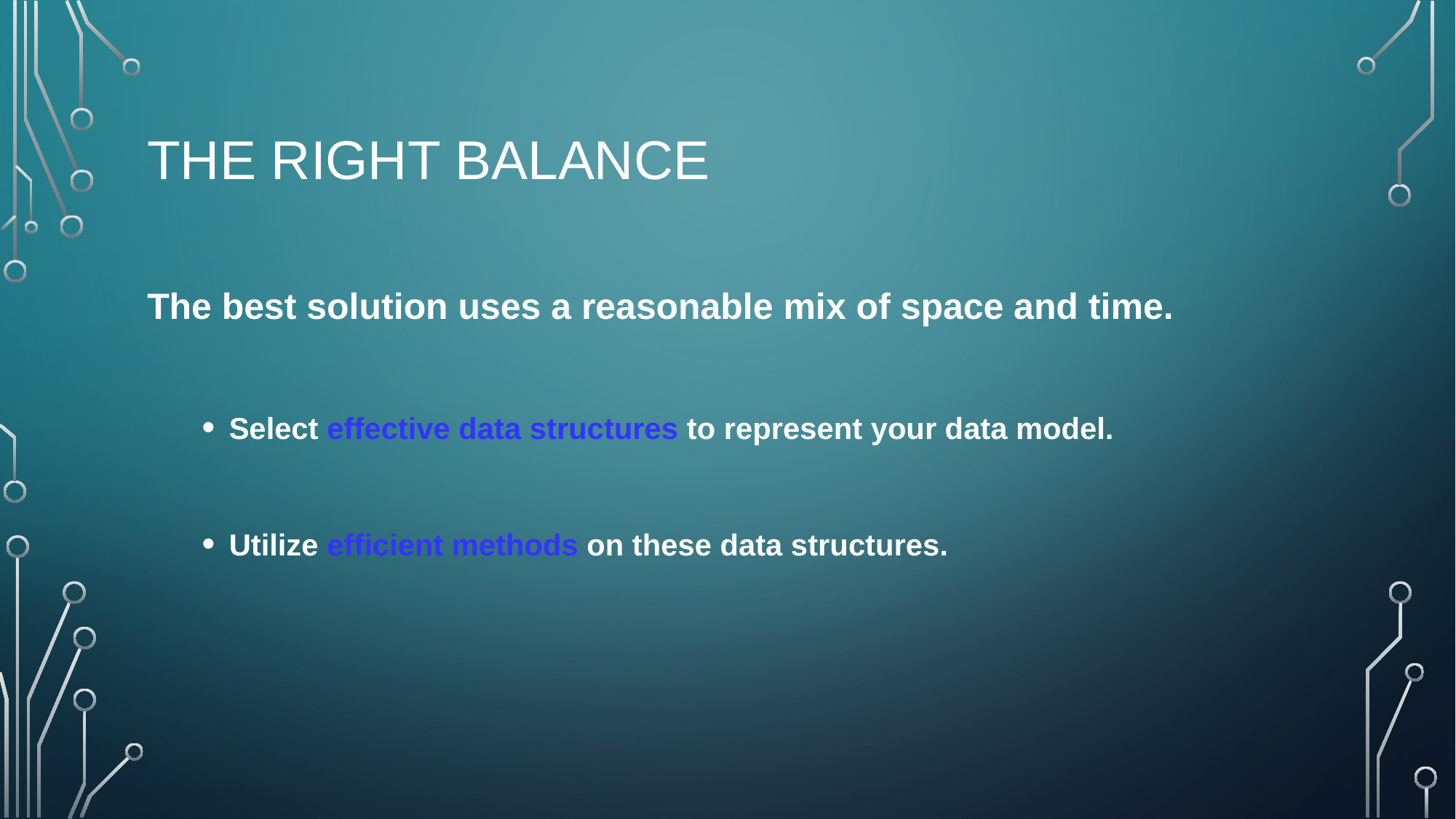

# The Right Balance
The best solution uses a reasonable mix of space and time.

Select effective data structures to represent your data model.

Utilize efficient methods on these data structures.